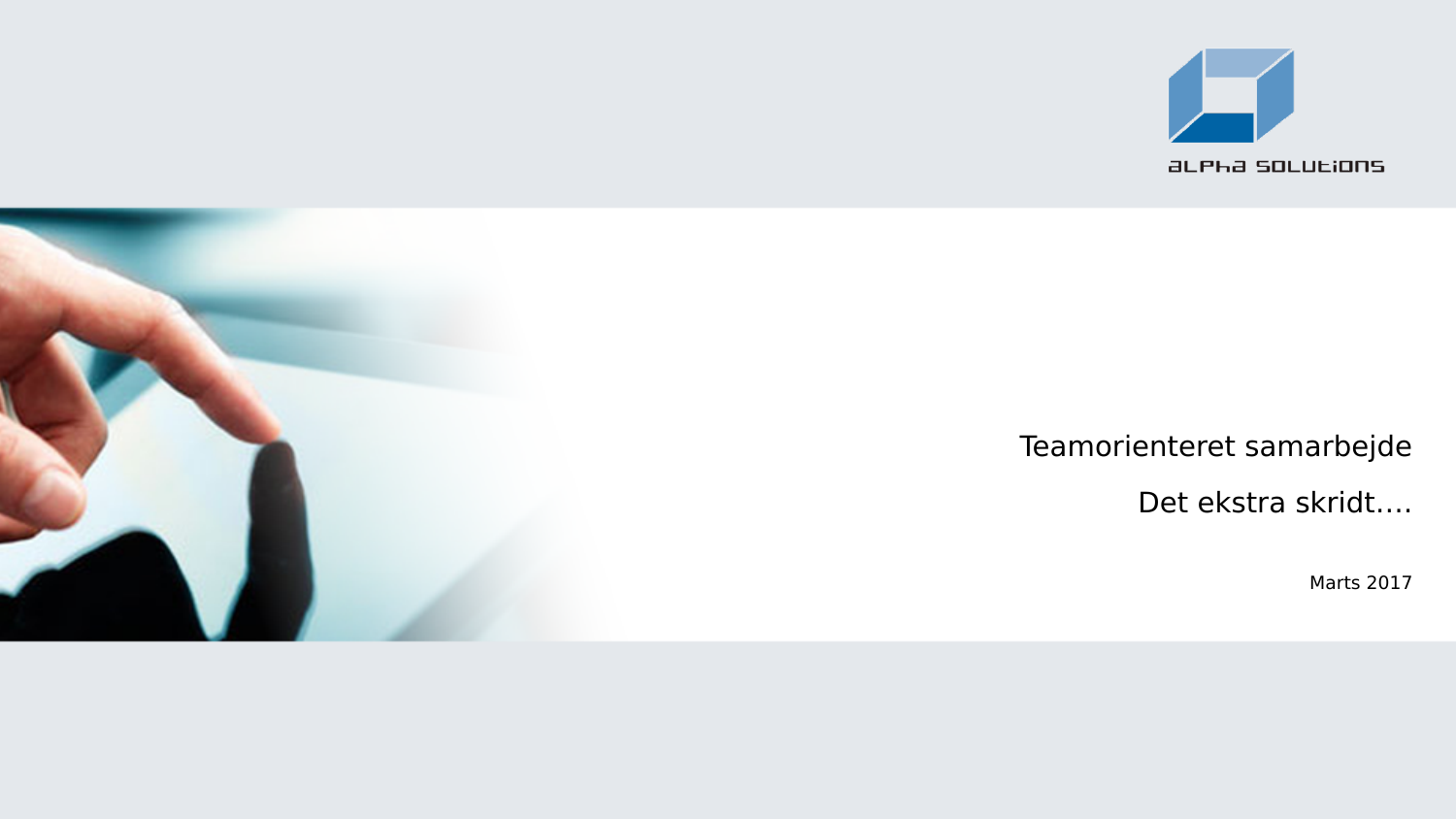

Teamorienteret samarbejde
Det ekstra skridt….
Marts 2017